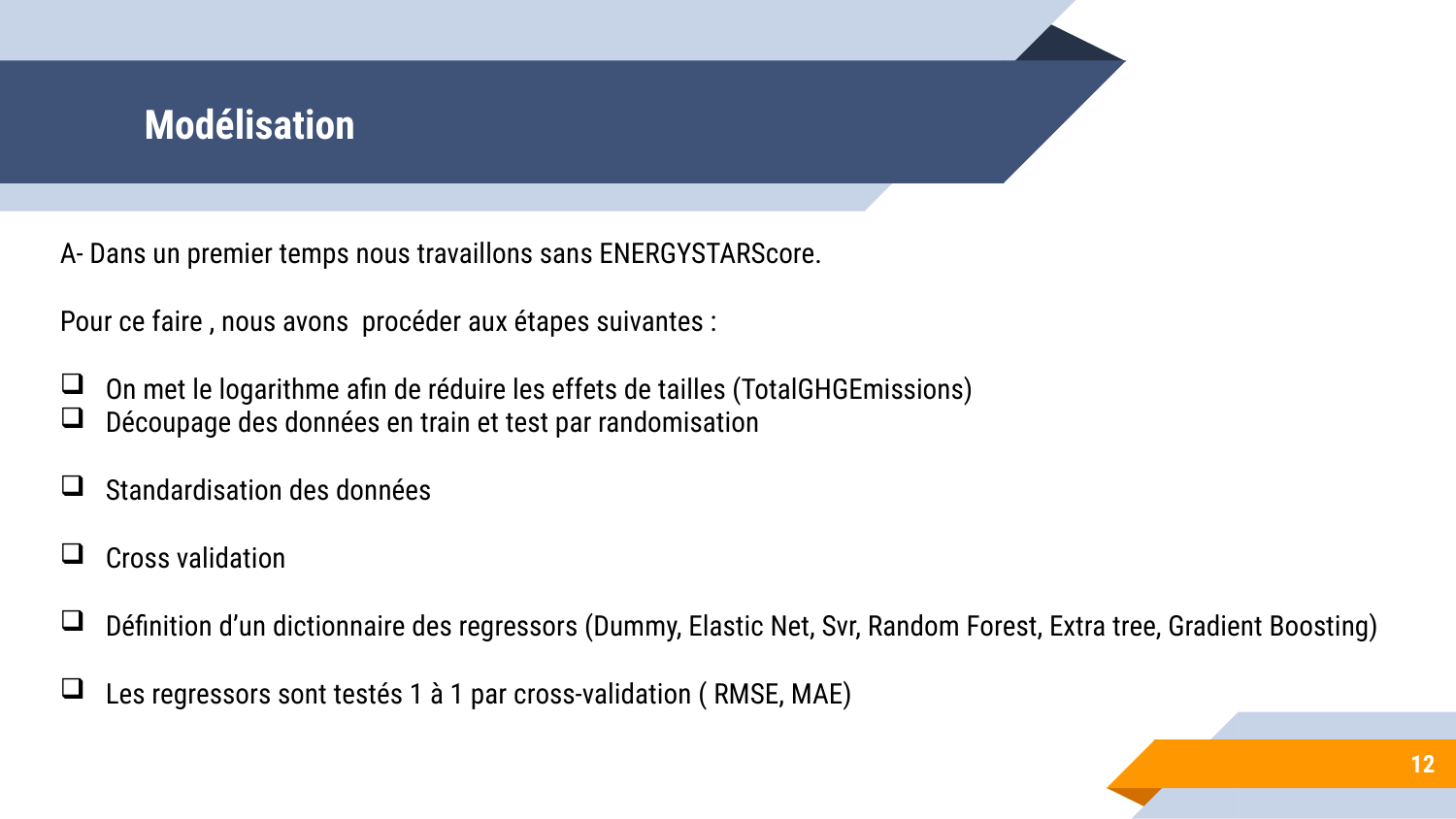

# Modélisation
A- Dans un premier temps nous travaillons sans ENERGYSTARScore.

Pour ce faire , nous avons  procéder aux étapes suivantes :

On met le logarithme afin de réduire les effets de tailles (TotalGHGEmissions)
Découpage des données en train et test par randomisation

Standardisation des données

Cross validation

Définition d’un dictionnaire des regressors (Dummy, Elastic Net, Svr, Random Forest, Extra tree, Gradient Boosting)

Les regressors sont testés 1 à 1 par cross-validation ( RMSE, MAE)

12